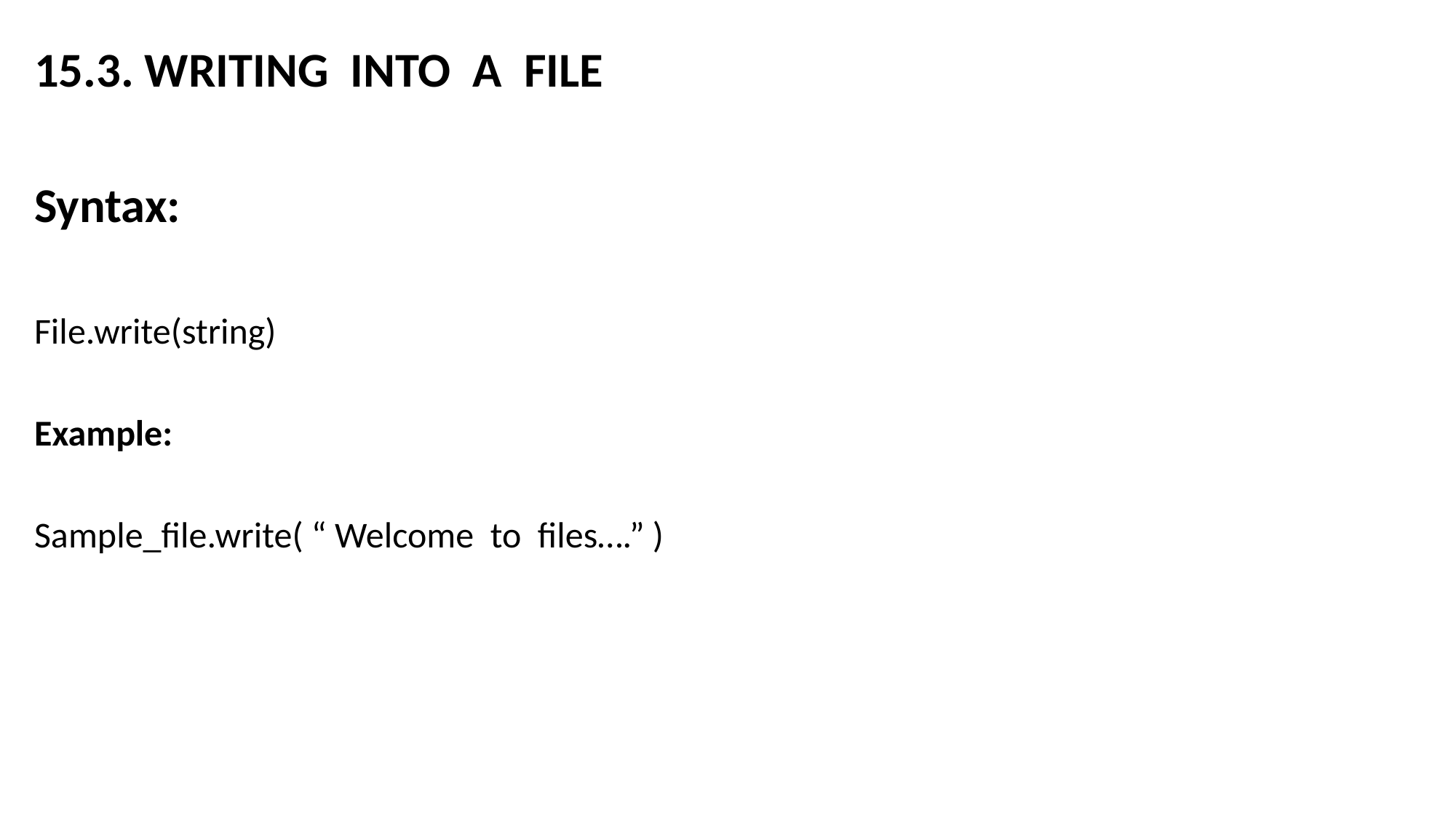

15.3. WRITING  INTO  A  FILE

Syntax:

File.write(string)

Example:

Sample_file.write( “ Welcome  to  files….” )